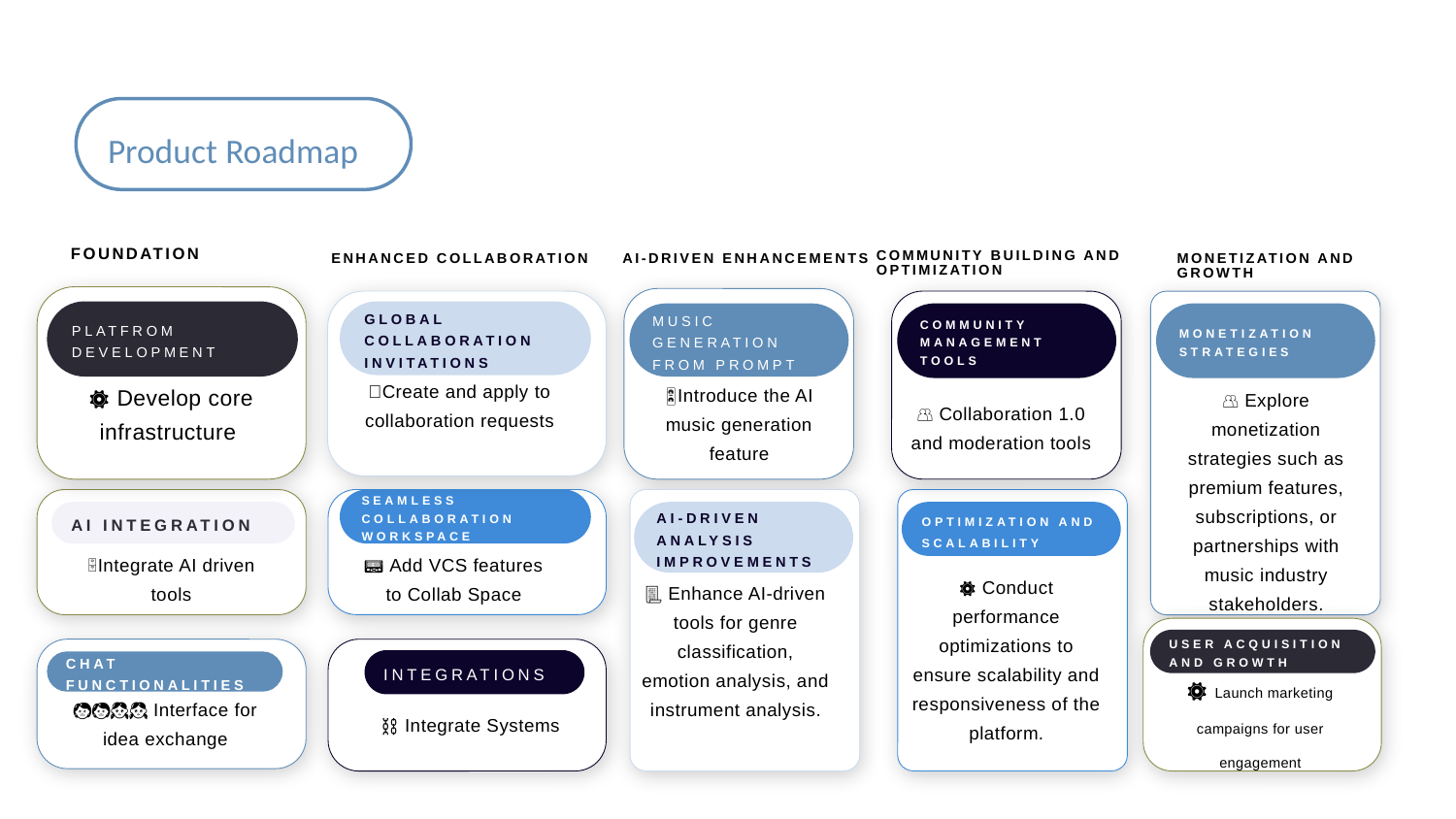

Product Roadmap
FOUNDATION
COMMUNITY BUILDING AND
OPTIMIZATION
AI-DRIVEN ENHANCEMENTS
ENHANCED COLLABORATION

MONETIZATION AND GROWTH

GLOBAL COLLABORATION INVITATIONS
PLATFROM DEVELOPMENT
MUSIC GENERATION FROM PROMPT
COMMUNITY MANAGEMENT TOOLS
MONETIZATION STRATEGIES
🧪Create and apply to collaboration requests
⚙️ Develop core infrastructure
🎛️Introduce the AI music generation feature
👥 Explore monetization strategies such as premium features, subscriptions, or partnerships with music industry stakeholders.
👥 Collaboration 1.0
and moderation tools

SEAMLESS COLLABORATION WORKSPACE

AI INTEGRATION
AI-DRIVEN ANALYSIS IMPROVEMENTS
OPTIMIZATION AND SCALABILITY
📟 Add VCS features to Collab Space
🗄️Integrate AI driven tools
⚙️ Conduct performance optimizations to ensure scalability and responsiveness of the platform.
📃 Enhance AI-driven tools for genre classification, emotion analysis, and instrument analysis.

USER ACQUISITION AND GROWTH

INTEGRATIONS
CHAT FUNCTIONALITIES
⚙️ Launch marketing campaigns for user engagement
👩‍👩‍👧‍👧 Interface for idea exchange
⛓️ Integrate Systems